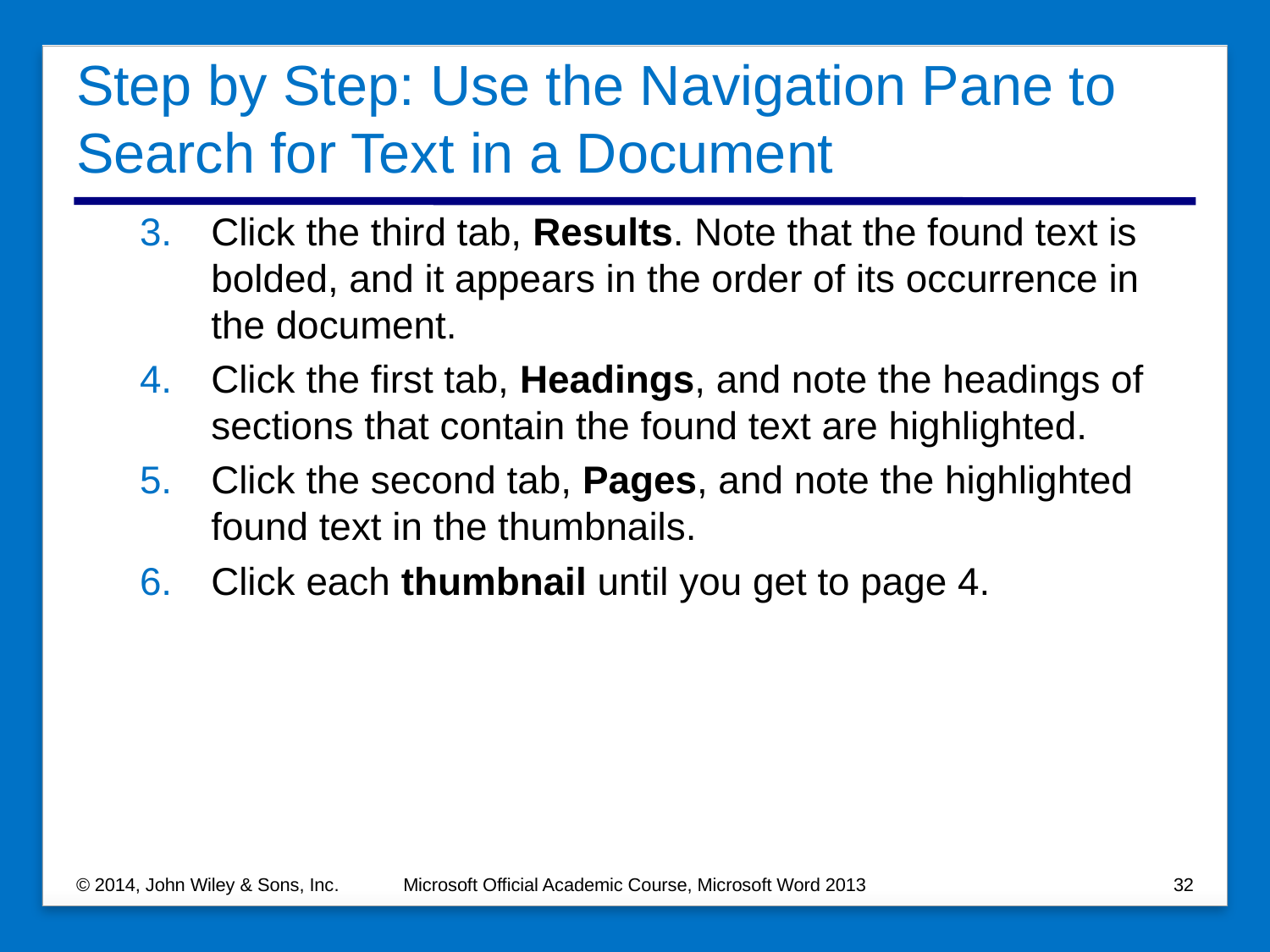

# Step by Step: Use the Navigation Pane to Search for Text in a Document
Click the third tab, Results. Note that the found text is bolded, and it appears in the order of its occurrence in the document.
Click the first tab, Headings, and note the headings of sections that contain the found text are highlighted.
Click the second tab, Pages, and note the highlighted found text in the thumbnails.
Click each thumbnail until you get to page 4.
© 2014, John Wiley & Sons, Inc.
Microsoft Official Academic Course, Microsoft Word 2013
32